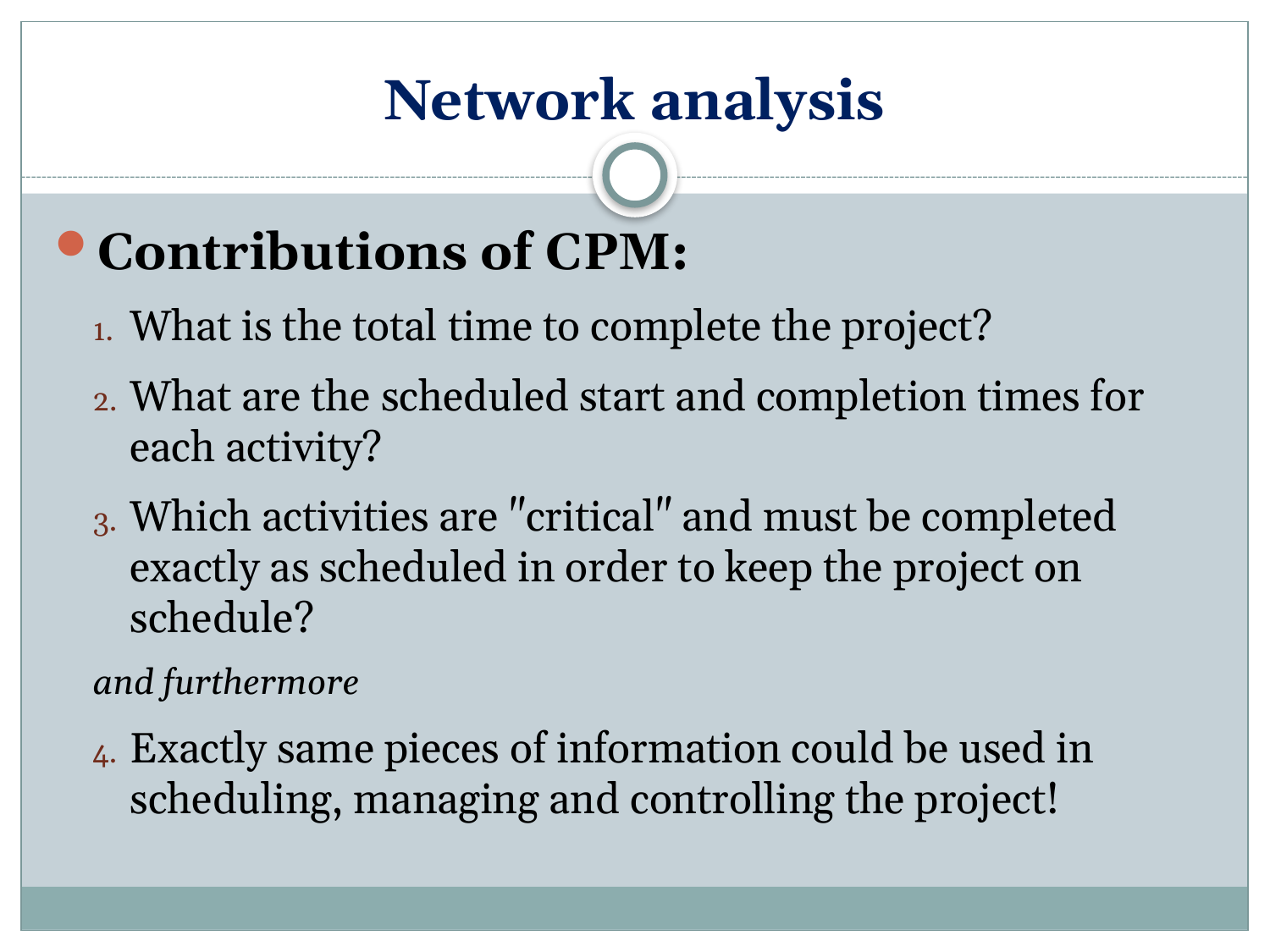

# Network analysis
Contributions of CPM:
What is the total time to complete the project?
What are the scheduled start and completion times for each activity?
Which activities are "critical" and must be completed exactly as scheduled in order to keep the project on schedule?
and furthermore
Exactly same pieces of information could be used in scheduling, managing and controlling the project!